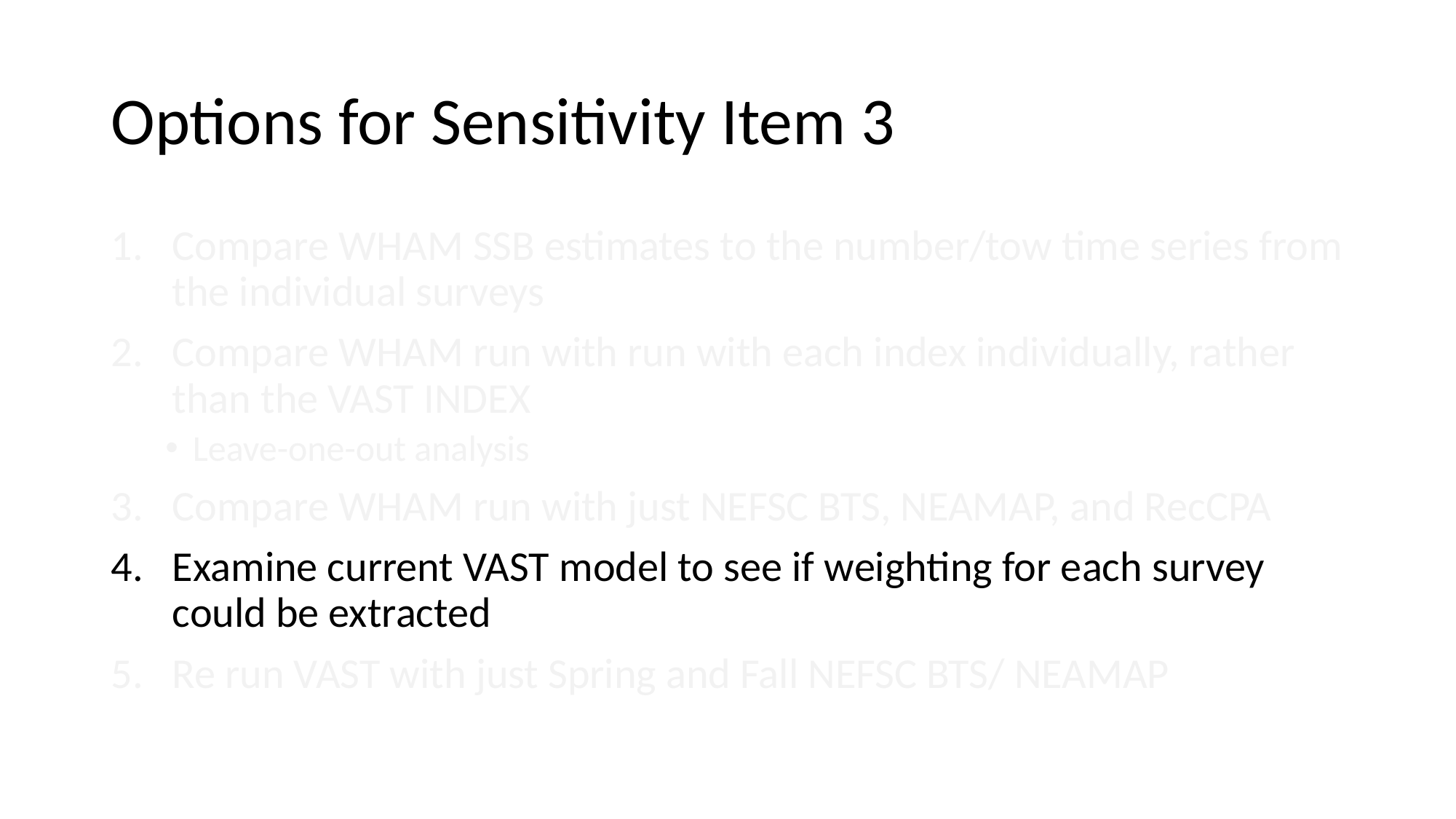

# Options for Sensitivity Item 3
Compare WHAM SSB estimates to the number/tow time series from the individual surveys
Compare WHAM run with run with each index individually, rather than the VAST INDEX
Leave-one-out analysis
Compare WHAM run with just NEFSC BTS, NEAMAP, and RecCPA
Examine current VAST model to see if weighting for each survey could be extracted
Re run VAST with just Spring and Fall NEFSC BTS/ NEAMAP